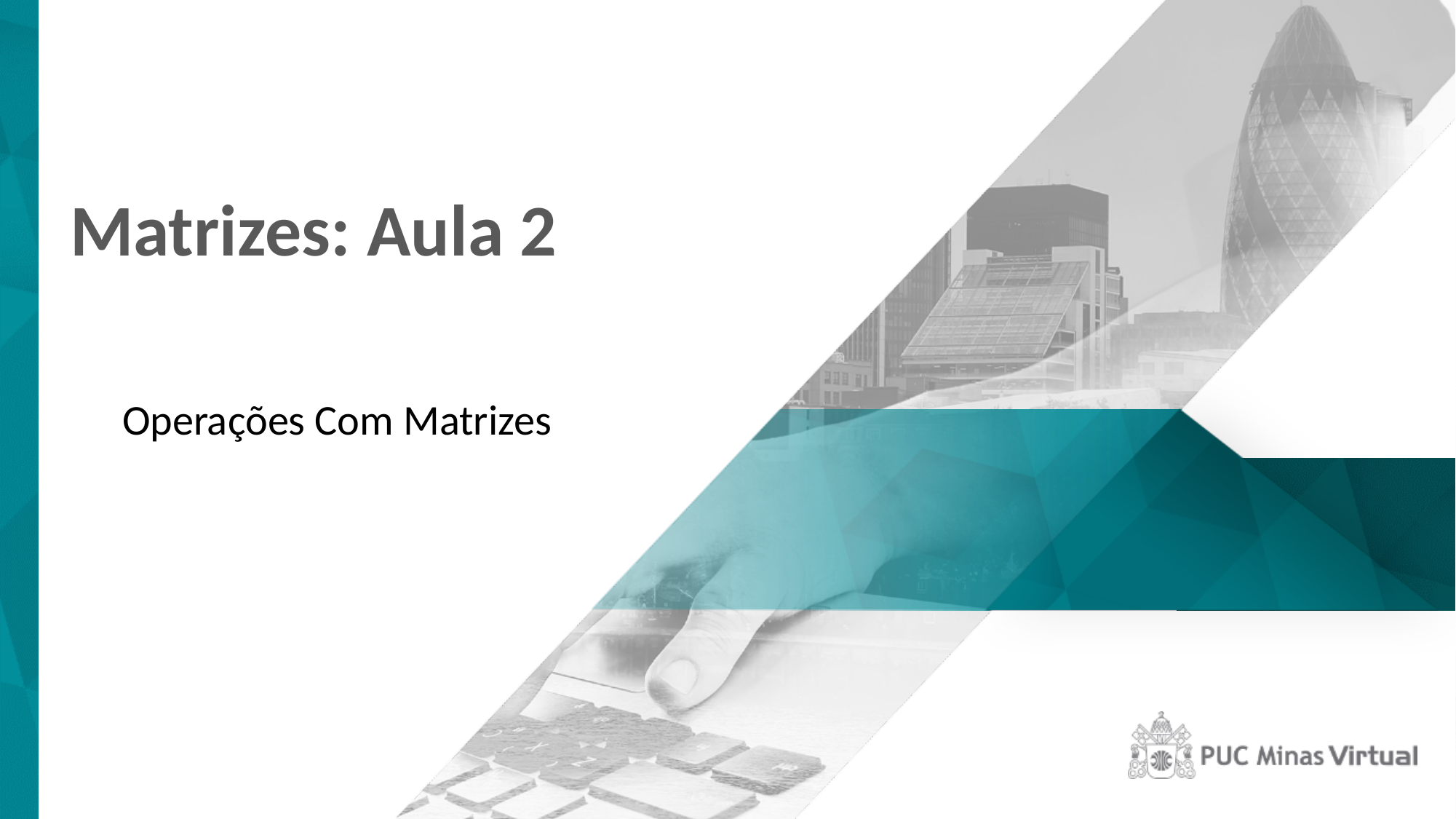

SUBTÍTULO OU DESTAQUES
FONTE CALIBRI 50 COR (TAMANHO MÁX.)
(O tamanho da fonte pode variar dependendo da quantidade de caracteres.)
# Matrizes: Aula 2
Operações Com Matrizes